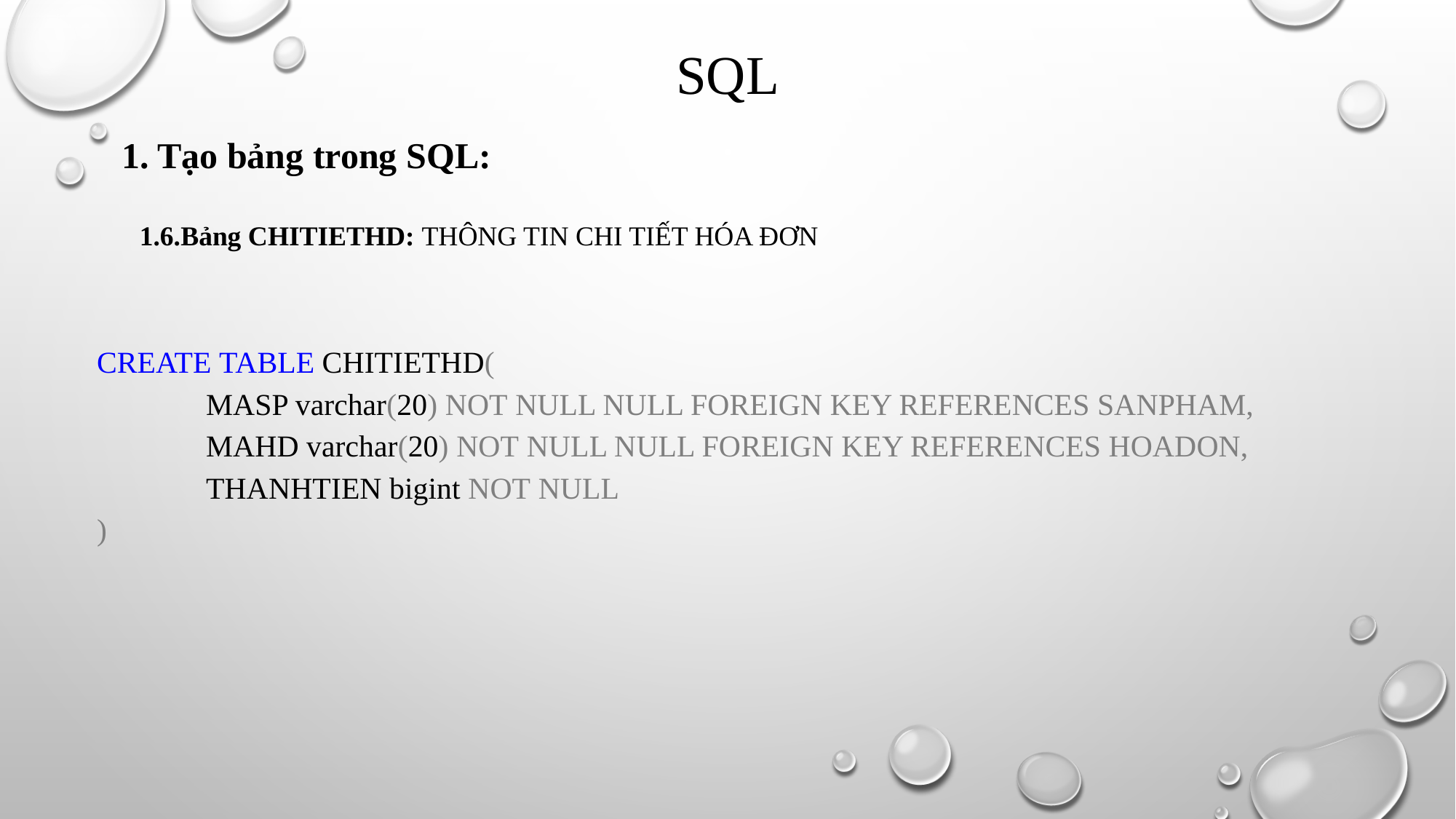

# SQL
1. Tạo bảng trong SQL:
1.6.Bảng CHITIETHD: THÔNG TIN CHI TIẾT HÓA ĐƠN
CREATE TABLE CHITIETHD(
	MASP varchar(20) NOT NULL NULL FOREIGN KEY REFERENCES SANPHAM,
	MAHD varchar(20) NOT NULL NULL FOREIGN KEY REFERENCES HOADON,
	THANHTIEN bigint NOT NULL
)